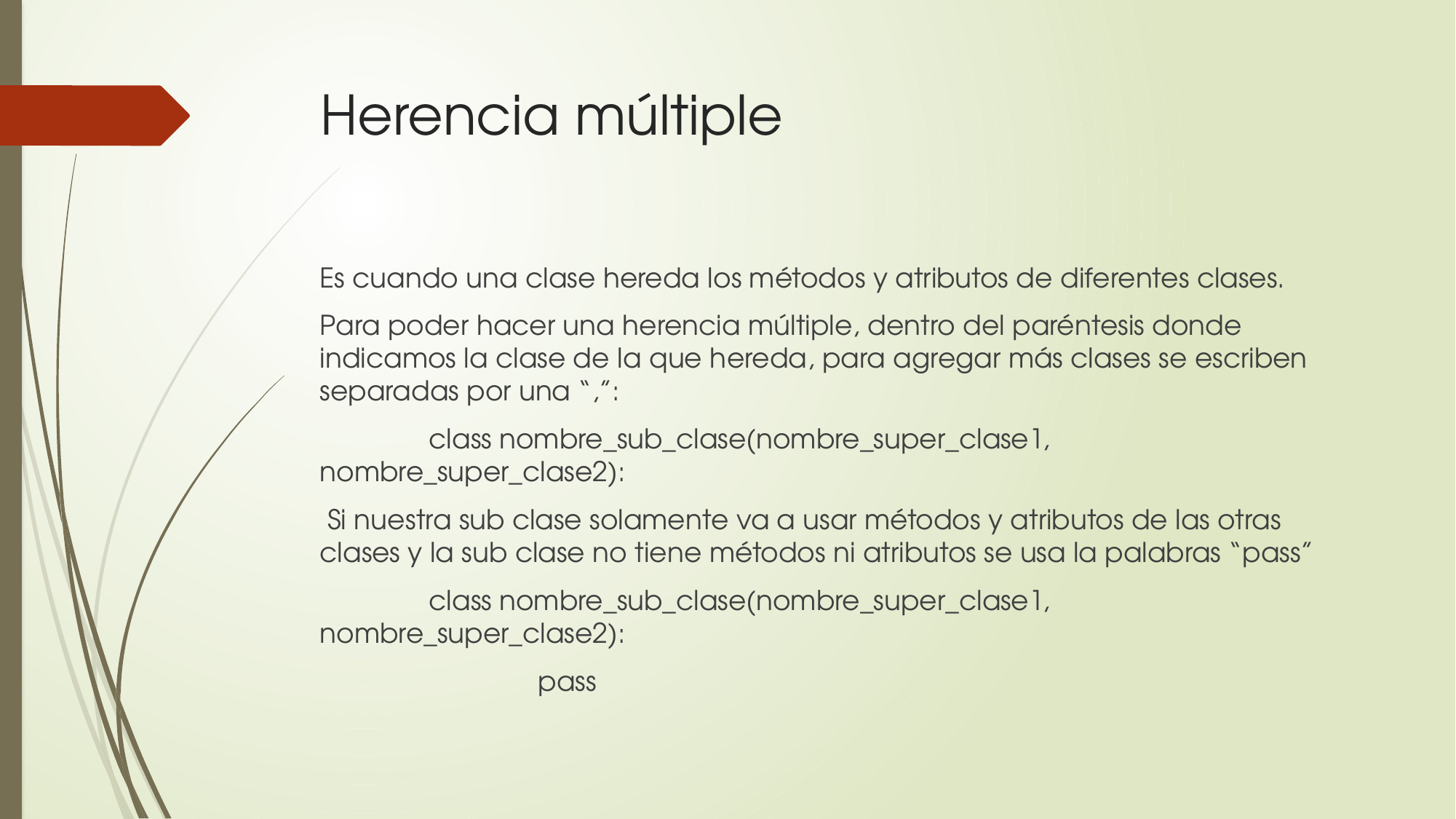

# Herencia múltiple
Es cuando una clase hereda los métodos y atributos de diferentes clases.
Para poder hacer una herencia múltiple, dentro del paréntesis donde indicamos la clase de la que hereda, para agregar más clases se escriben separadas por una “,”:
	class nombre_sub_clase(nombre_super_clase1, nombre_super_clase2):
 Si nuestra sub clase solamente va a usar métodos y atributos de las otras clases y la sub clase no tiene métodos ni atributos se usa la palabras “pass”
	class nombre_sub_clase(nombre_super_clase1, nombre_super_clase2):
		pass